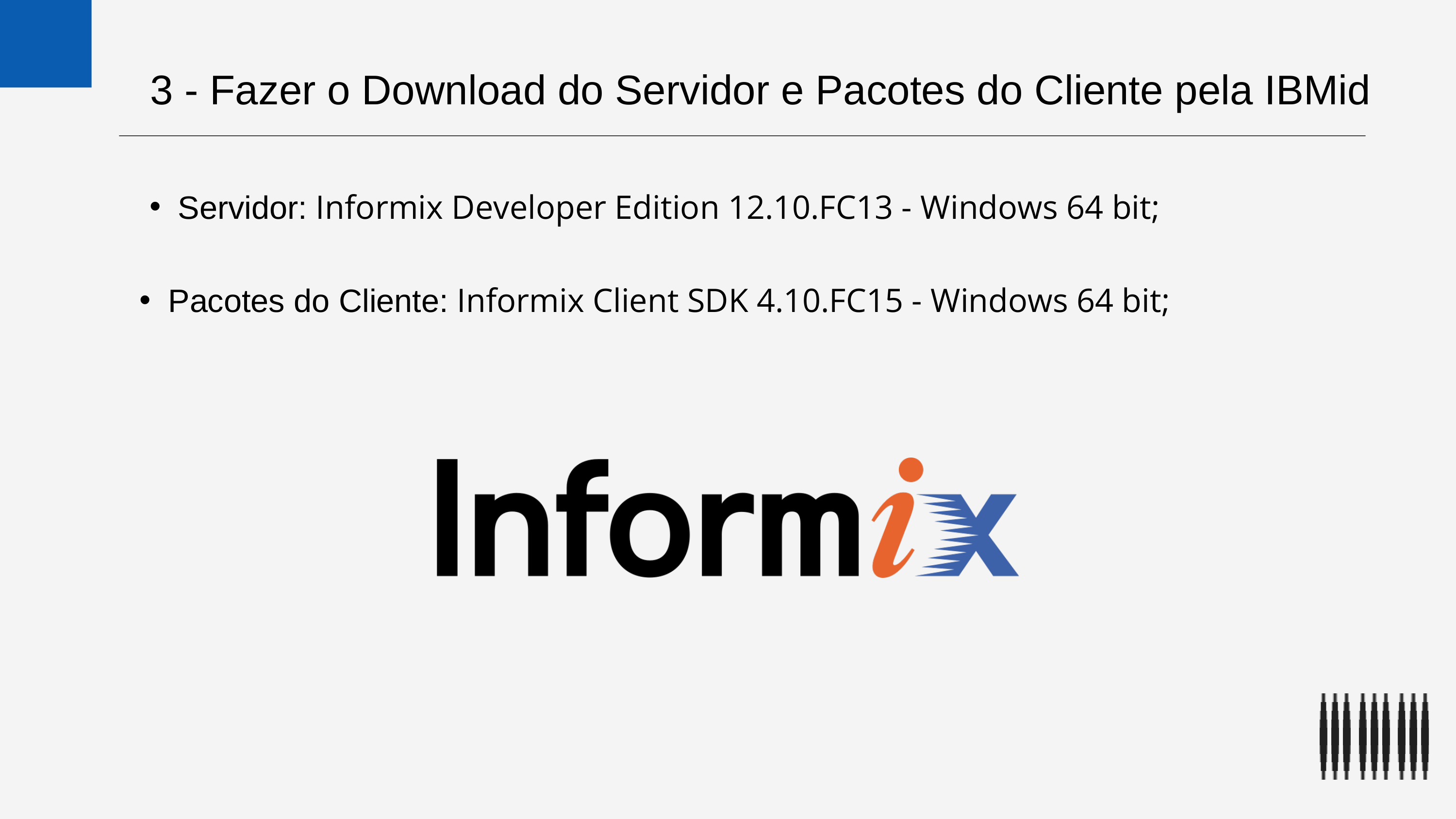

3 - Fazer o Download do Servidor e Pacotes do Cliente pela IBMid
Servidor: Informix Developer Edition 12.10.FC13 - Windows 64 bit;

Pacotes do Cliente: Informix Client SDK 4.10.FC15 - Windows 64 bit;